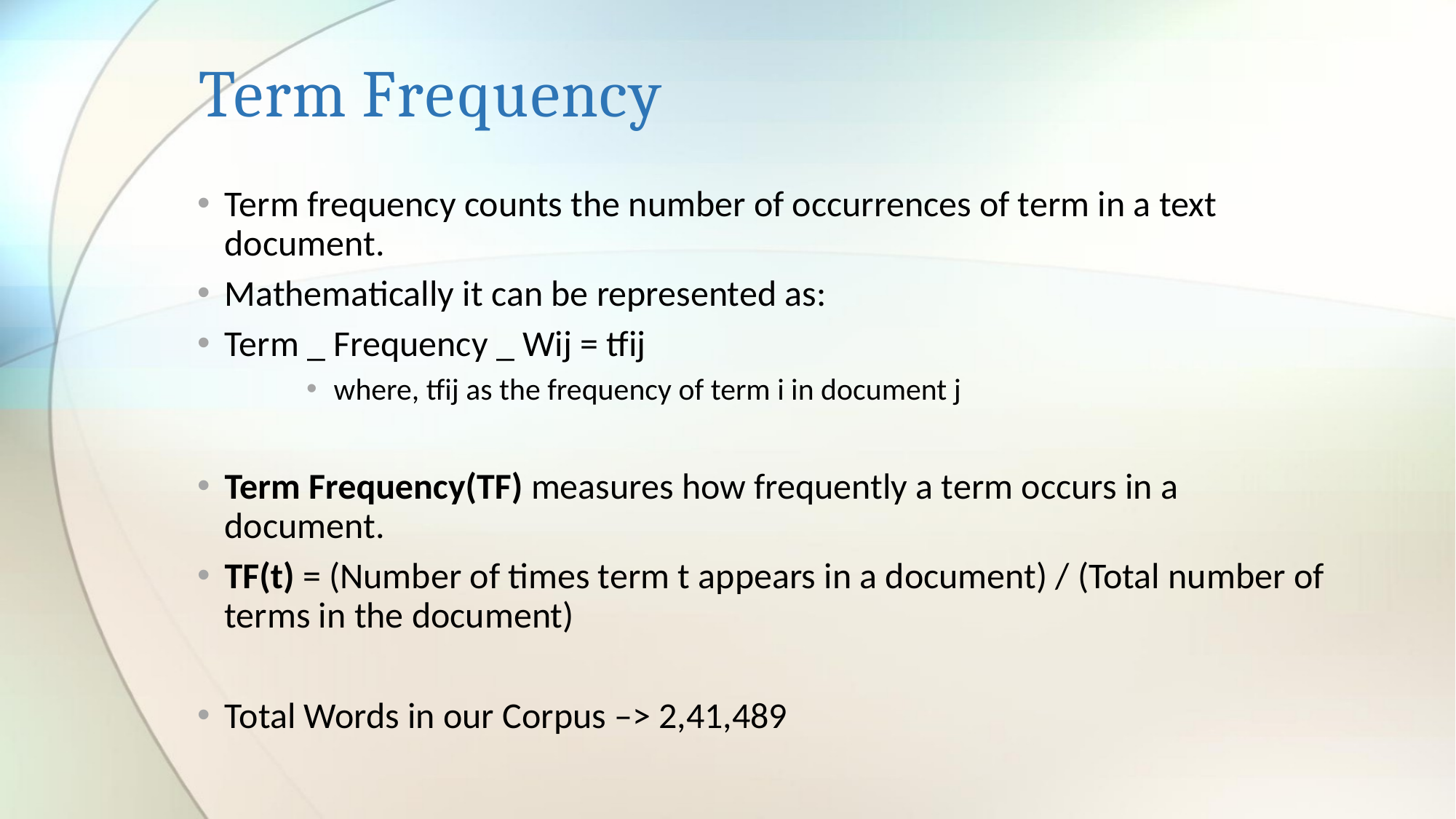

# Term Frequency
Term frequency counts the number of occurrences of term in a text document.
Mathematically it can be represented as:
Term _ Frequency _ Wij = tfij
where, tfij as the frequency of term i in document j

Term Frequency(TF) measures how frequently a term occurs in a document.
TF(t) = (Number of times term t appears in a document) / (Total number of terms in the document)

Total Words in our Corpus –> 2,41,489